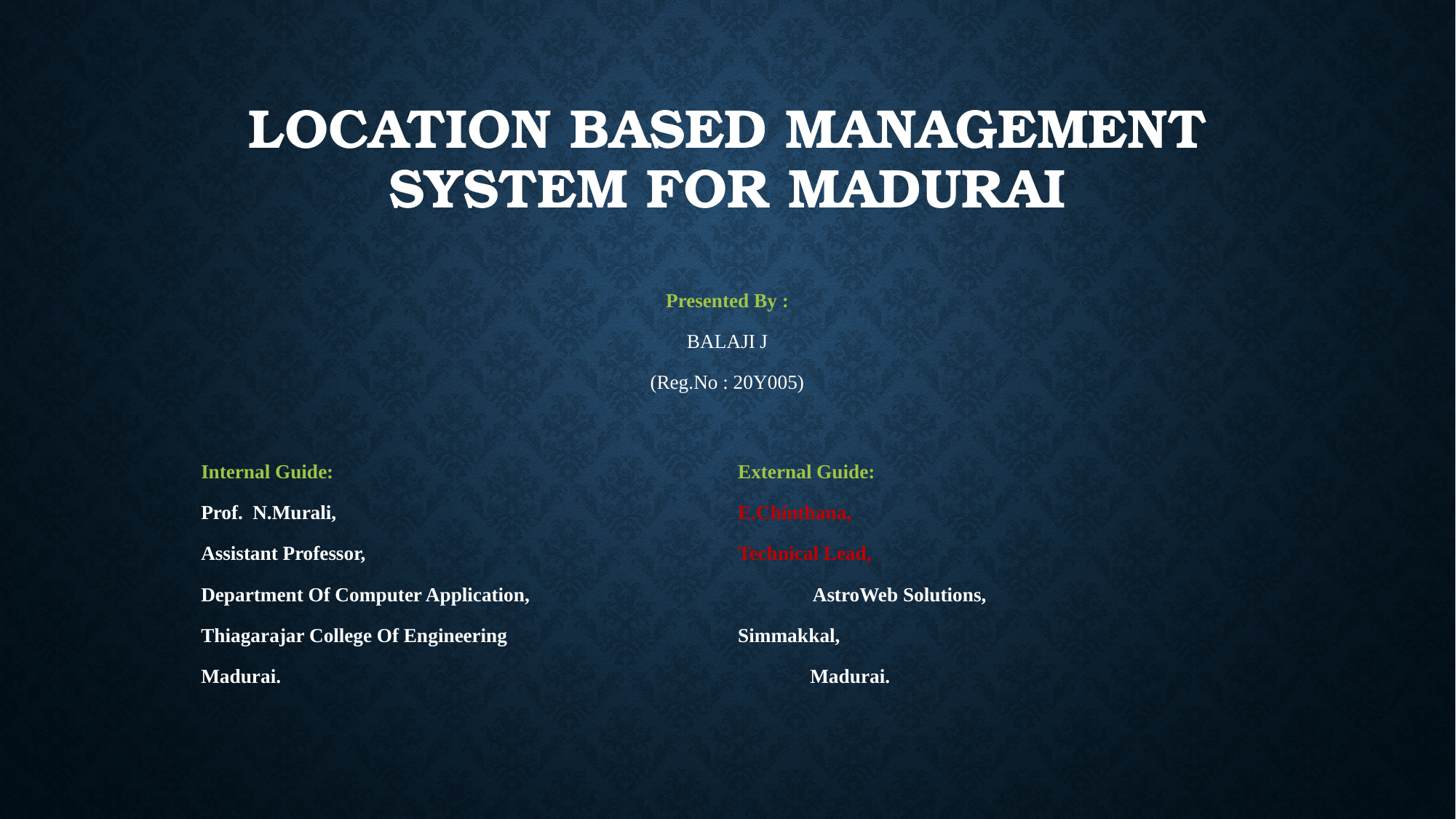

# Location Based Management system for madurai
Presented By :
BALAJI J
(Reg.No : 20Y005)

Internal Guide:                                                                           		External Guide:
Prof.  N.Murali,                                                                   		E.Chinthana,
Assistant Professor,                                                                     		Technical Lead,
Department Of Computer Application,                                                          AstroWeb Solutions,
Thiagarajar College Of Engineering                                          	Simmakkal,
Madurai.                                                                                                            Madurai.